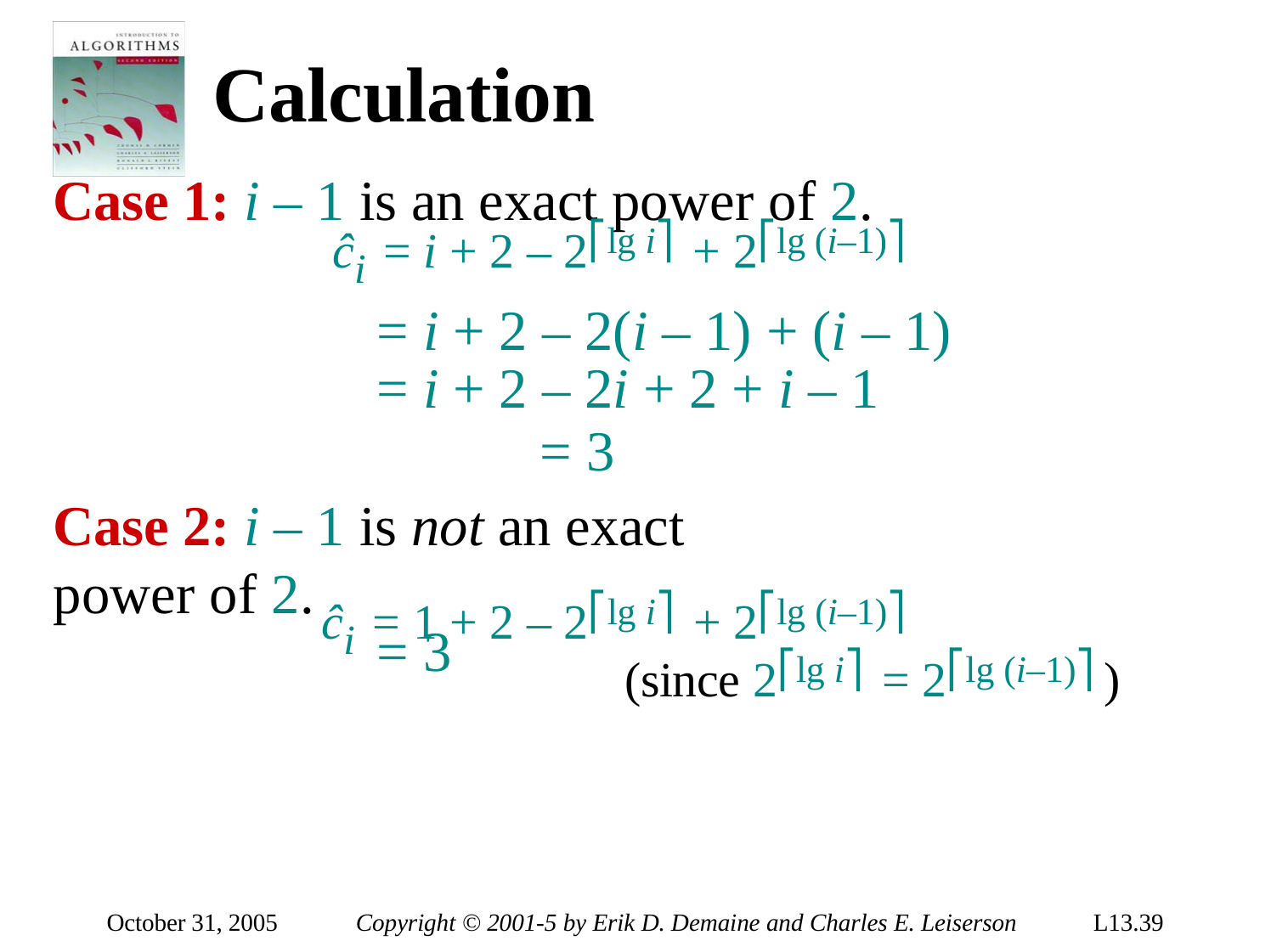

# Calculation
Case 1: i – 1 is an exact power of 2.
ĉi = i + 2 – 2⎡lg i⎤  + 2⎡lg (i–1)⎤
= i + 2 – 2(i – 1) + (i – 1)
= i + 2 – 2i + 2 + i – 1
= 3
Case 2: i – 1 is not an exact power of 2.

ĉi = 1 + 2 – 2⎡lg i⎤  + 2⎡lg (i–1)⎤
(since 2⎡lg i⎤  = 2⎡lg (i–1)⎤ )
= 3
October 31, 2005
Copyright © 2001-5 by Erik D. Demaine and Charles E. Leiserson
L13.39